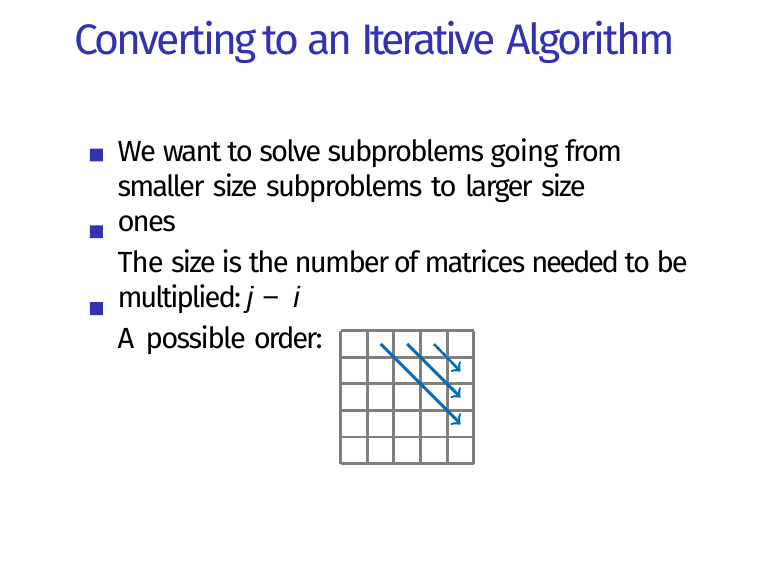

# Converting to an Iterative Algorithm
We want to solve subproblems going from  smaller size subproblems to larger size ones
The size is the number of matrices needed to be  multiplied: j − i
A possible order: